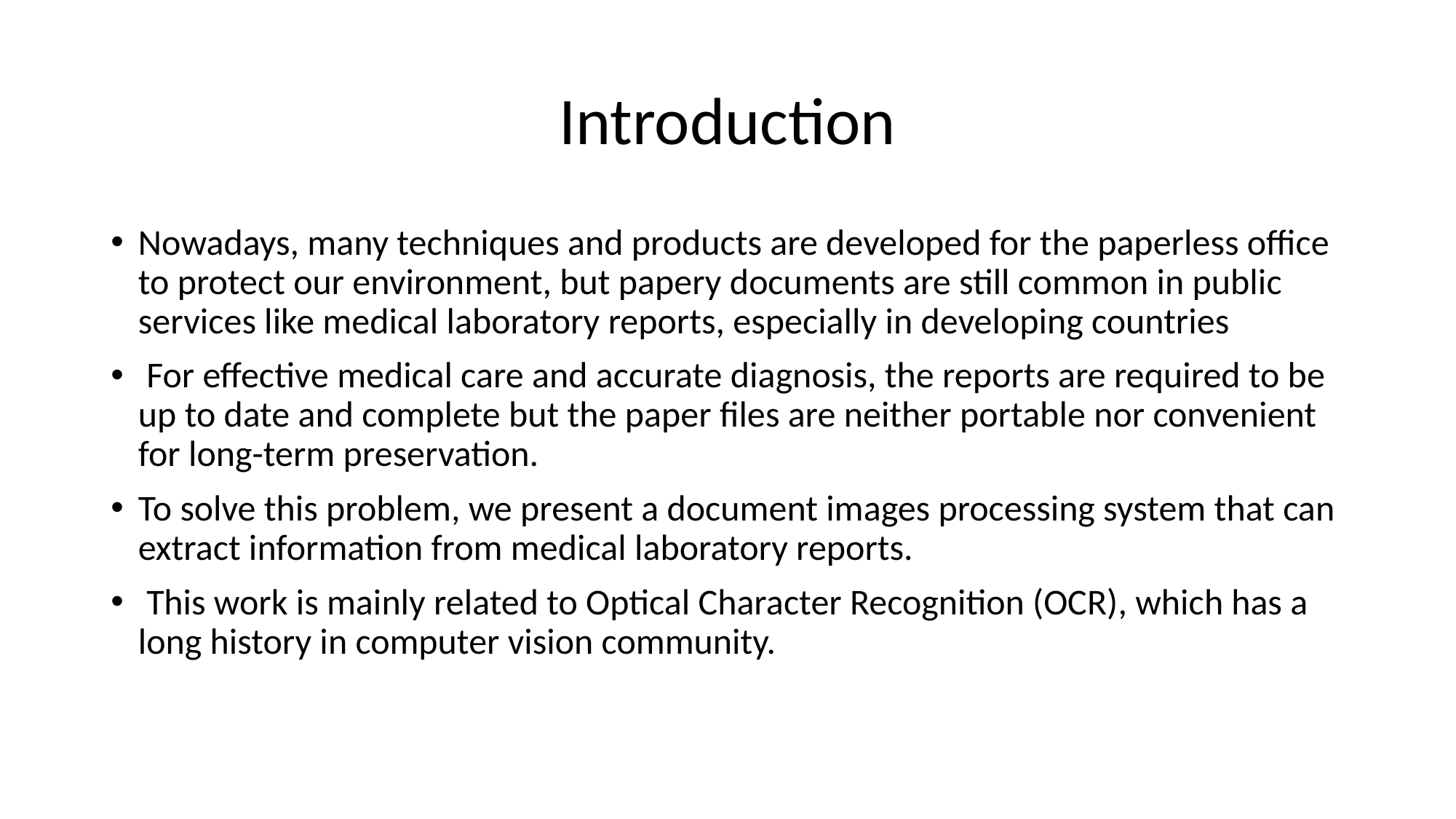

# Introduction
Nowadays, many techniques and products are developed for the paperless office to protect our environment, but papery documents are still common in public services like medical laboratory reports, especially in developing countries
 For effective medical care and accurate diagnosis, the reports are required to be up to date and complete but the paper files are neither portable nor convenient for long-term preservation.
To solve this problem, we present a document images processing system that can extract information from medical laboratory reports.
 This work is mainly related to Optical Character Recognition (OCR), which has a long history in computer vision community.